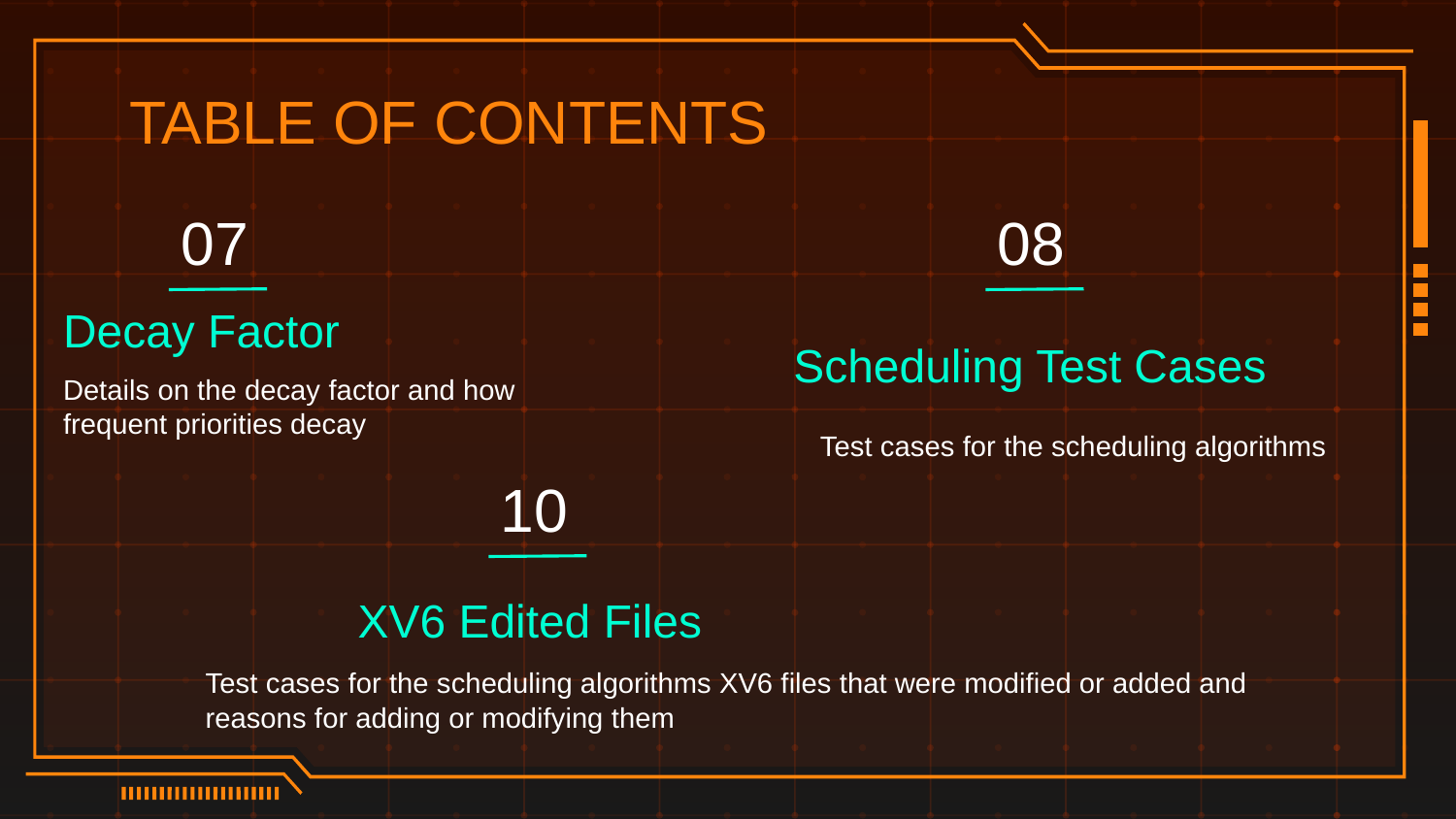

TABLE OF CONTENTS
07
08
Decay Factor
Scheduling Test Cases
Details on the decay factor and how frequent priorities decay

Test cases for the scheduling algorithms

10
XV6 Edited Files
Test cases for the scheduling algorithms XV6 files that were modified or added and reasons for adding or modifying them